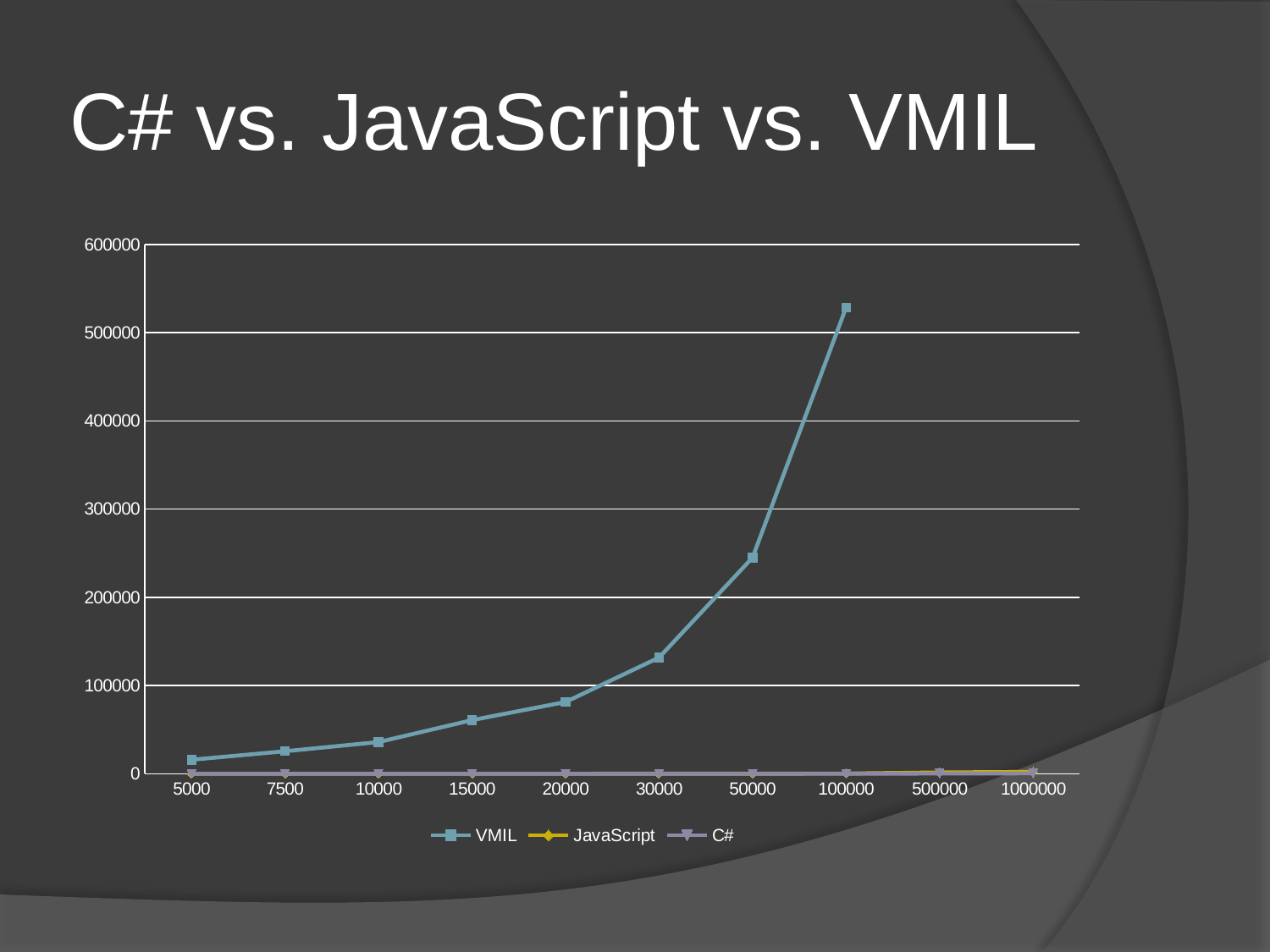

# C# vs. JavaScript vs. VMIL

### Chart

| Category | VMIL | JavaScript | C# |
|---|---|---|---|
| 5000 | 15907.0 | 15.0 | 0.0 |
| 7500 | 25547.0 | 15.0 | 0.0 |
| 10000 | 35922.0 | 15.0 | 0.0 |
| 15000 | 60844.0 | 31.0 | 16.0 |
| 20000 | 81359.0 | 47.0 | 16.0 |
| 30000 | 131765.0 | 63.0 | 16.0 |
| 50000 | 245031.0 | 125.0 | 31.0 |
| 100000 | 528640.0 | 250.0 | 47.0 |
| 500000 | None | 1485.0 | 250.0 |
| 1000000 | None | 2125.0 | 484.0 |